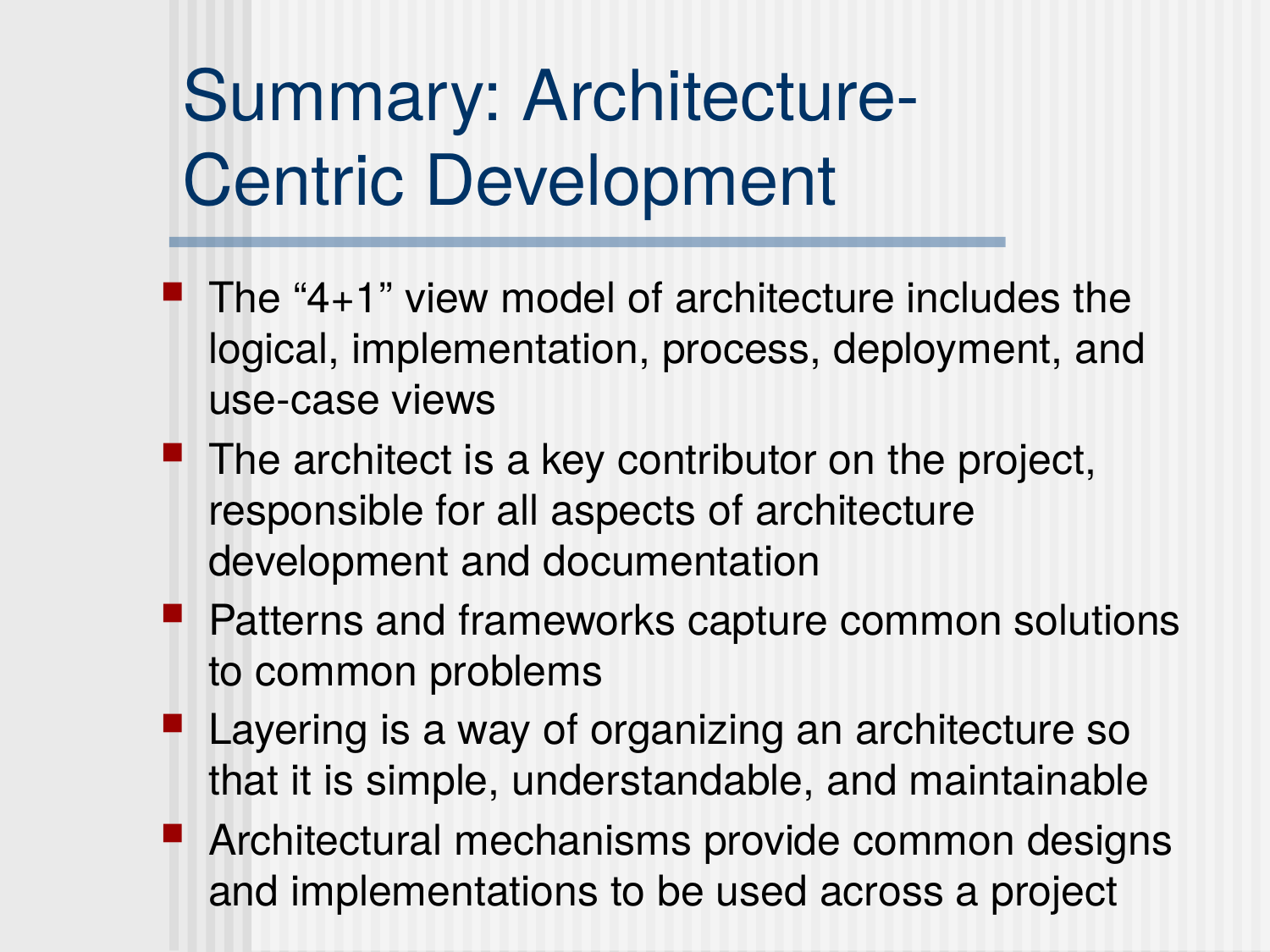

# Summary: Architecture-Centric Development
The “4+1” view model of architecture includes the logical, implementation, process, deployment, and use-case views
The architect is a key contributor on the project, responsible for all aspects of architecture development and documentation
Patterns and frameworks capture common solutions to common problems
Layering is a way of organizing an architecture so that it is simple, understandable, and maintainable
Architectural mechanisms provide common designs and implementations to be used across a project